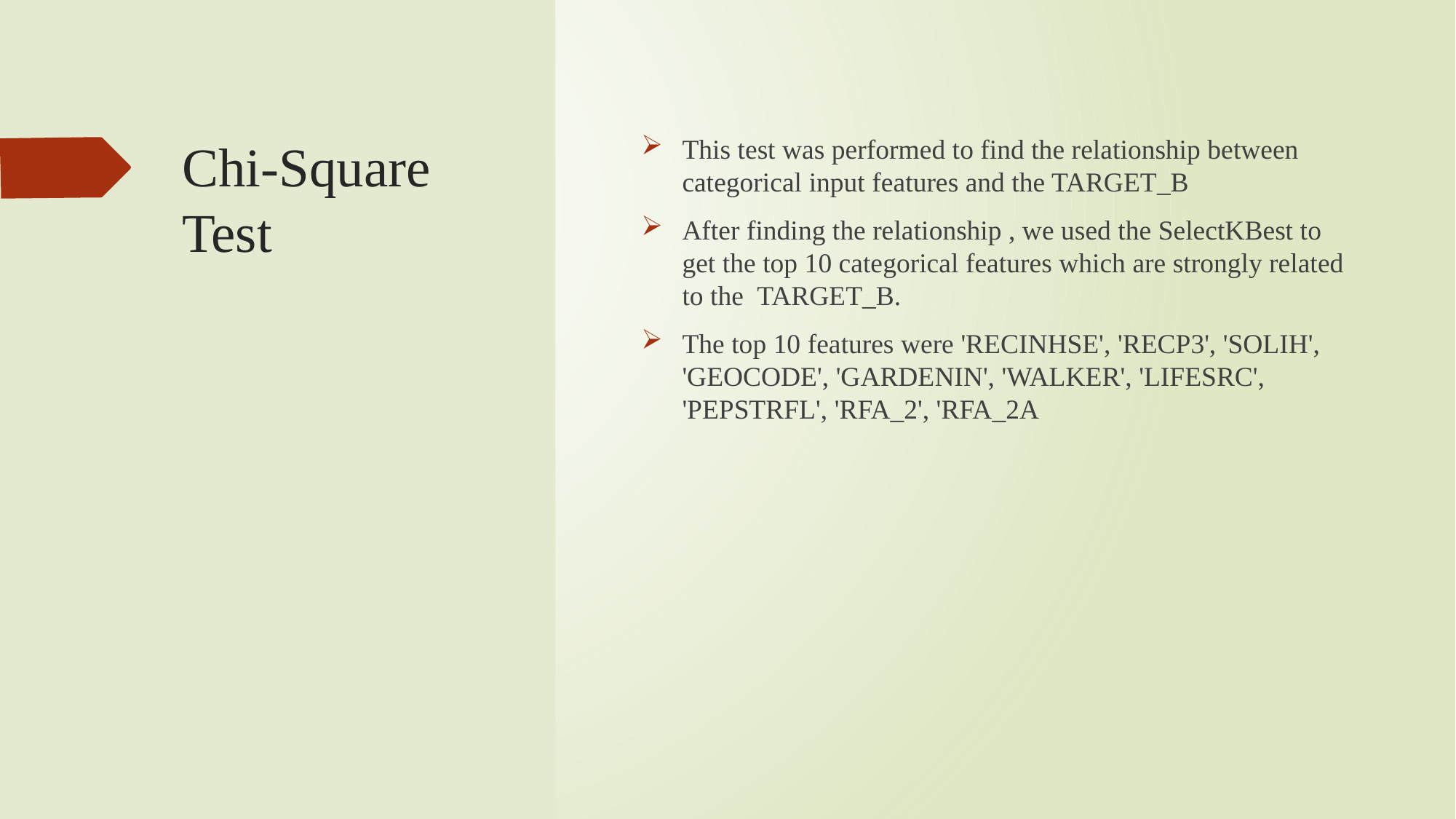

# Chi-Square Test
This test was performed to find the relationship between categorical input features and the TARGET_B
After finding the relationship , we used the SelectKBest to get the top 10 categorical features which are strongly related to the  TARGET_B.
The top 10 features were 'RECINHSE', 'RECP3', 'SOLIH', 'GEOCODE', 'GARDENIN', 'WALKER', 'LIFESRC', 'PEPSTRFL', 'RFA_2', 'RFA_2A